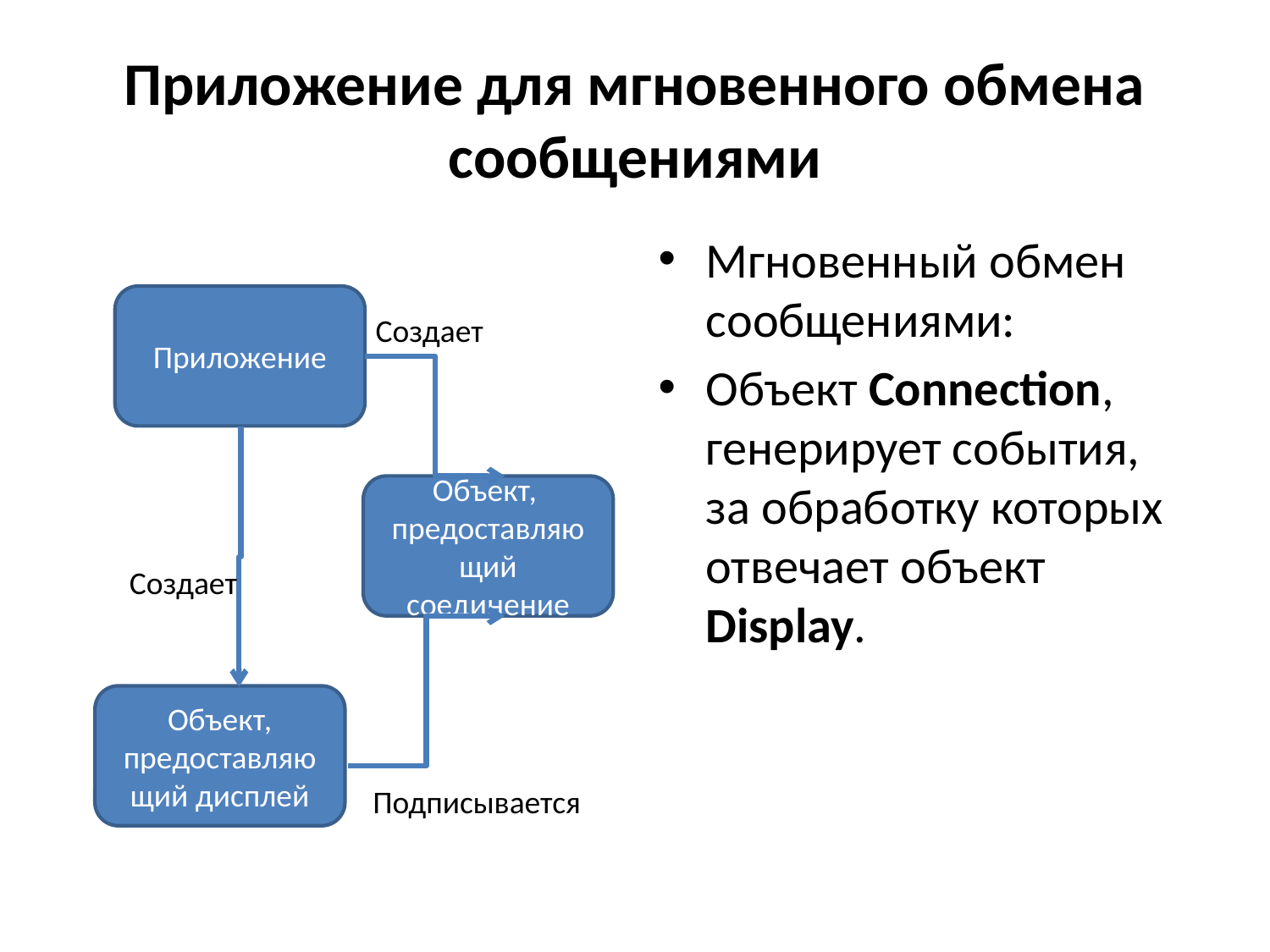

# Приложение для мгновенного обмена сообщениями
Мгновенный обмен сообщениями:
Объект Connection, генерирует события, за обработку которых отвечает объект Display.

Приложение
Создает
Объект,  предоставляющий соединение
Создает
Объект, предоставляющий дисплей
Подписывается